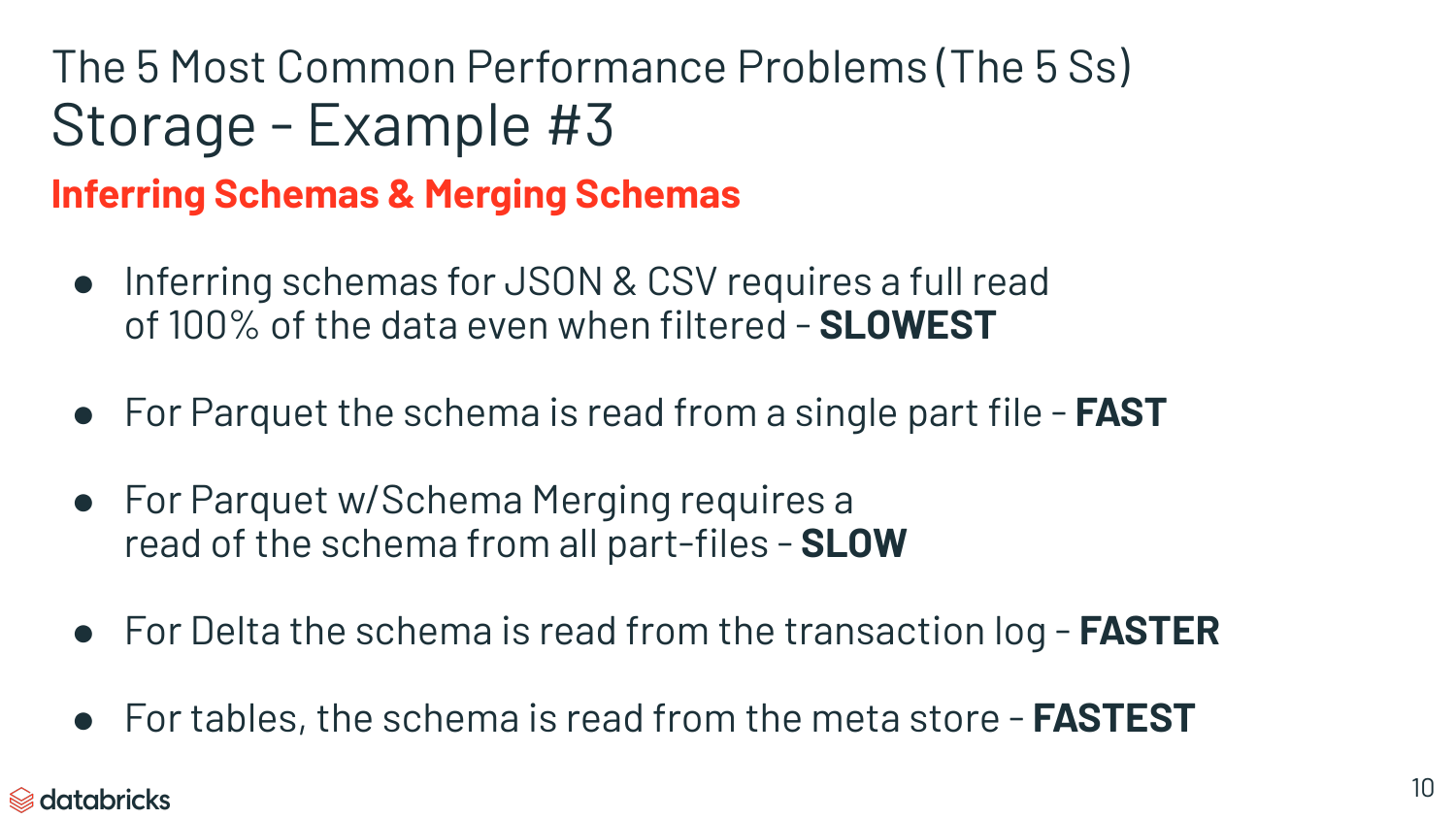

# The 5 Most Common Performance Problems (The 5 Ss)
Storage - Example #3
Inferring Schemas & Merging Schemas

Inferring schemas for JSON & CSV requires a full read
of 100% of the data even when filtered - SLOWEST
For Parquet the schema is read from a single part file - FAST
For Parquet w/Schema Merging requires a
read of the schema from all part-files - SLOW
For Delta the schema is read from the transaction log - FASTER
For tables, the schema is read from the meta store - FASTEST
10